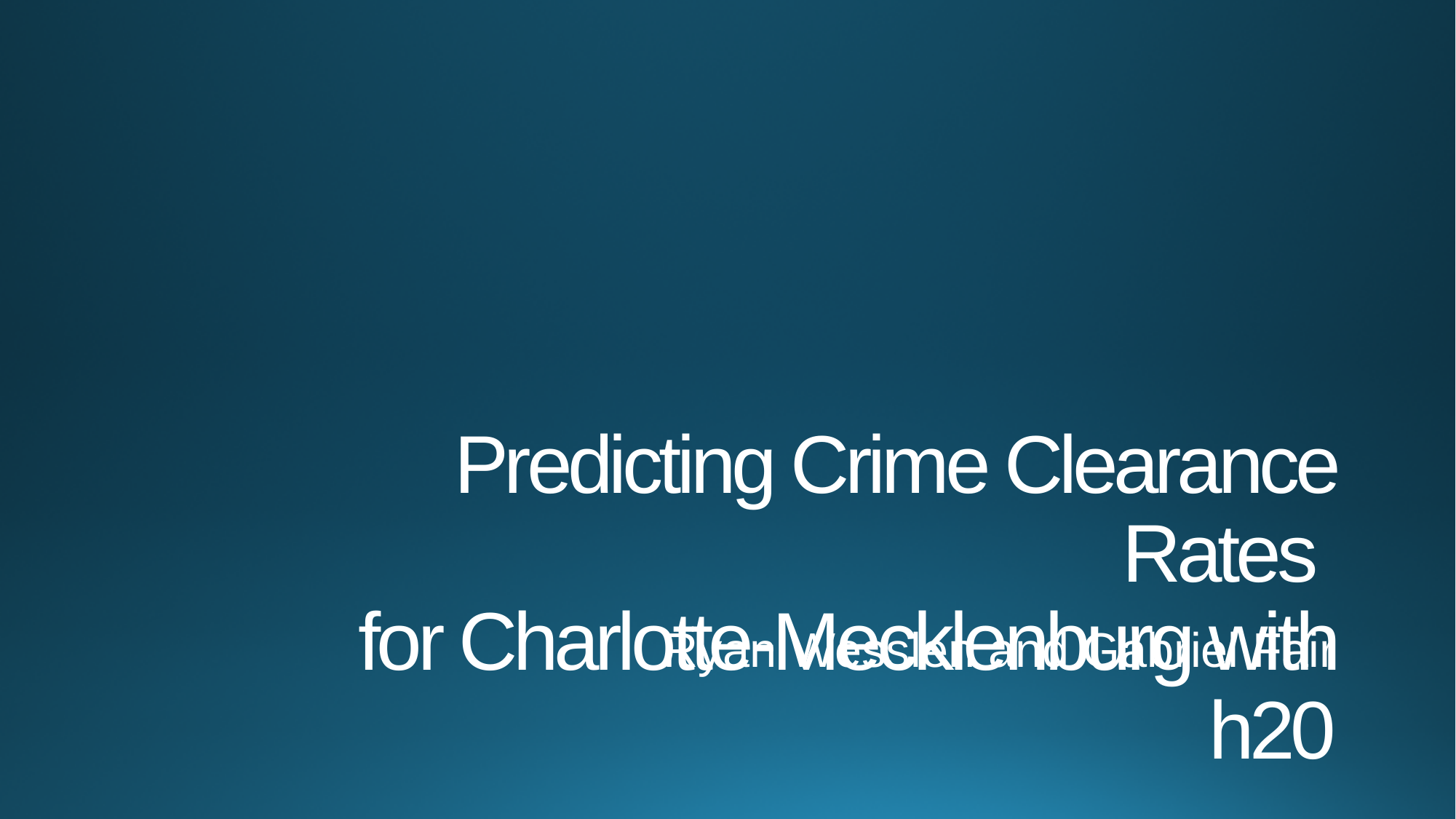

# Predicting Crime Clearance Rates for Charlotte-Mecklenburg with h20
Ryan Wesslen and Gabriel Fair